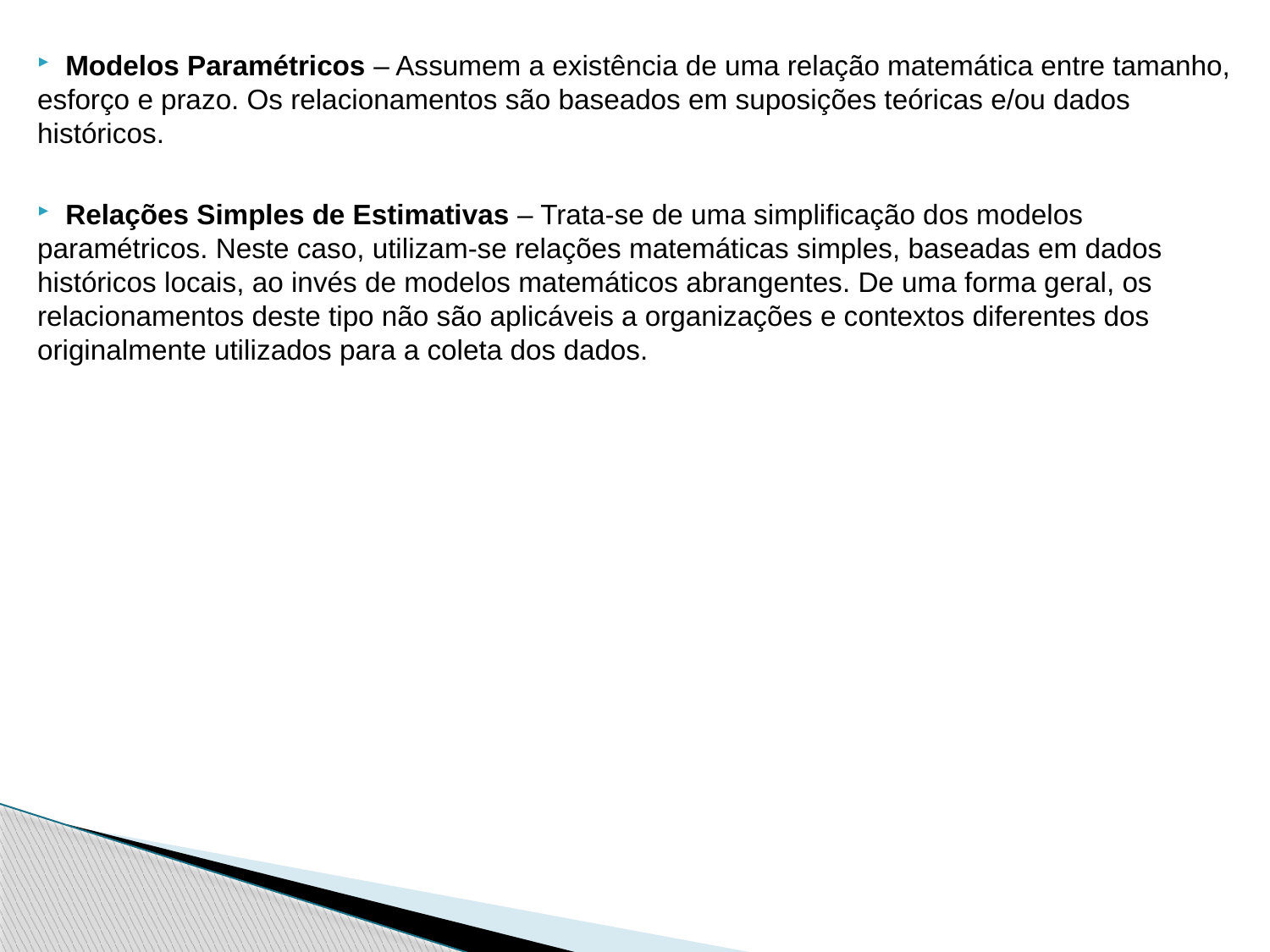

Modelos Paramétricos – Assumem a existência de uma relação matemática entre tamanho, esforço e prazo. Os relacionamentos são baseados em suposições teóricas e/ou dados históricos.

  Relações Simples de Estimativas – Trata-se de uma simplificação dos modelos paramétricos. Neste caso, utilizam-se relações matemáticas simples, baseadas em dados históricos locais, ao invés de modelos matemáticos abrangentes. De uma forma geral, os relacionamentos deste tipo não são aplicáveis a organizações e contextos diferentes dos originalmente utilizados para a coleta dos dados.